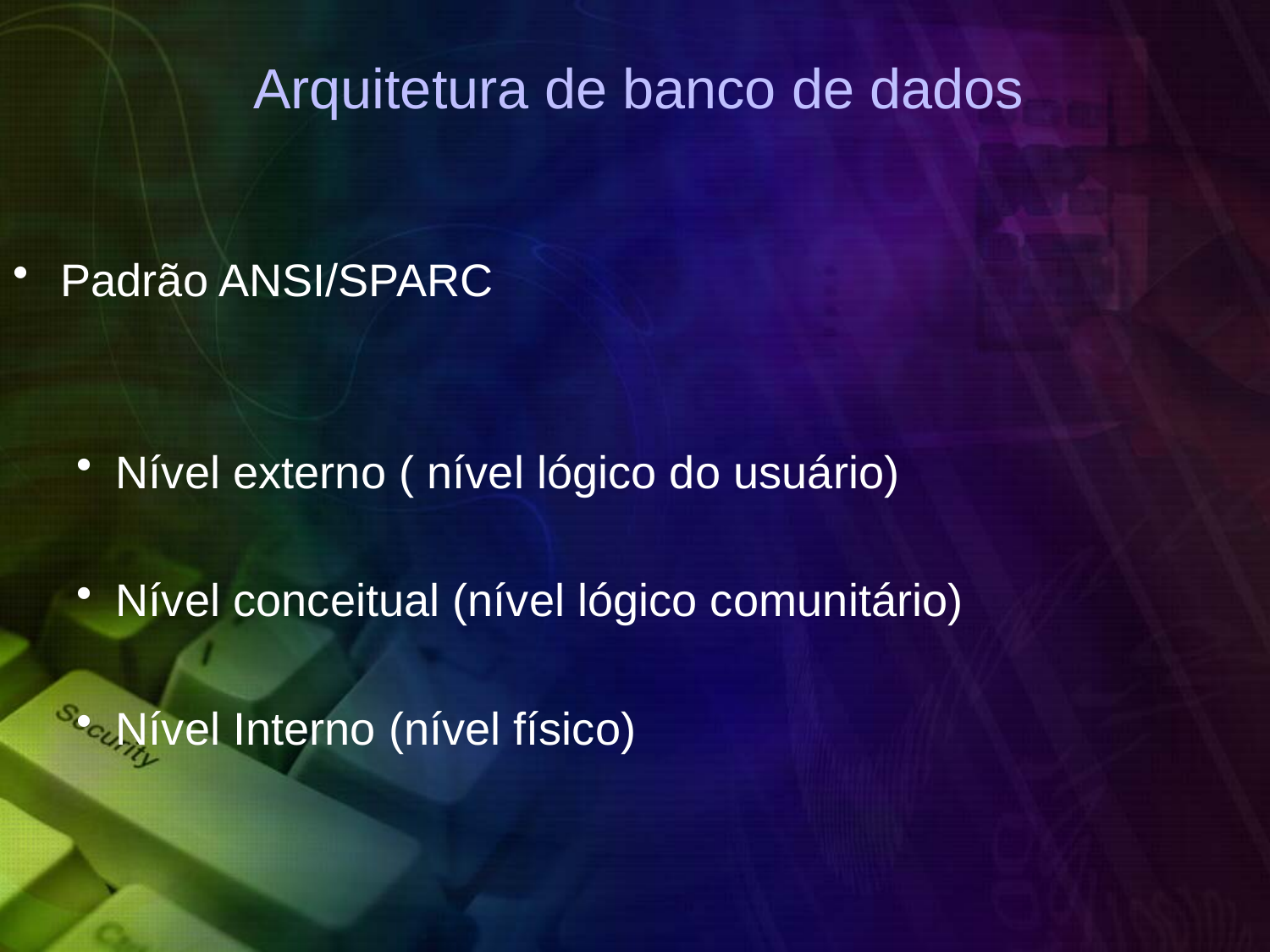

# Arquitetura de banco de dados

Padrão ANSI/SPARC

Nível externo ( nível lógico do usuário)

Nível conceitual (nível lógico comunitário)

Nível Interno (nível físico)